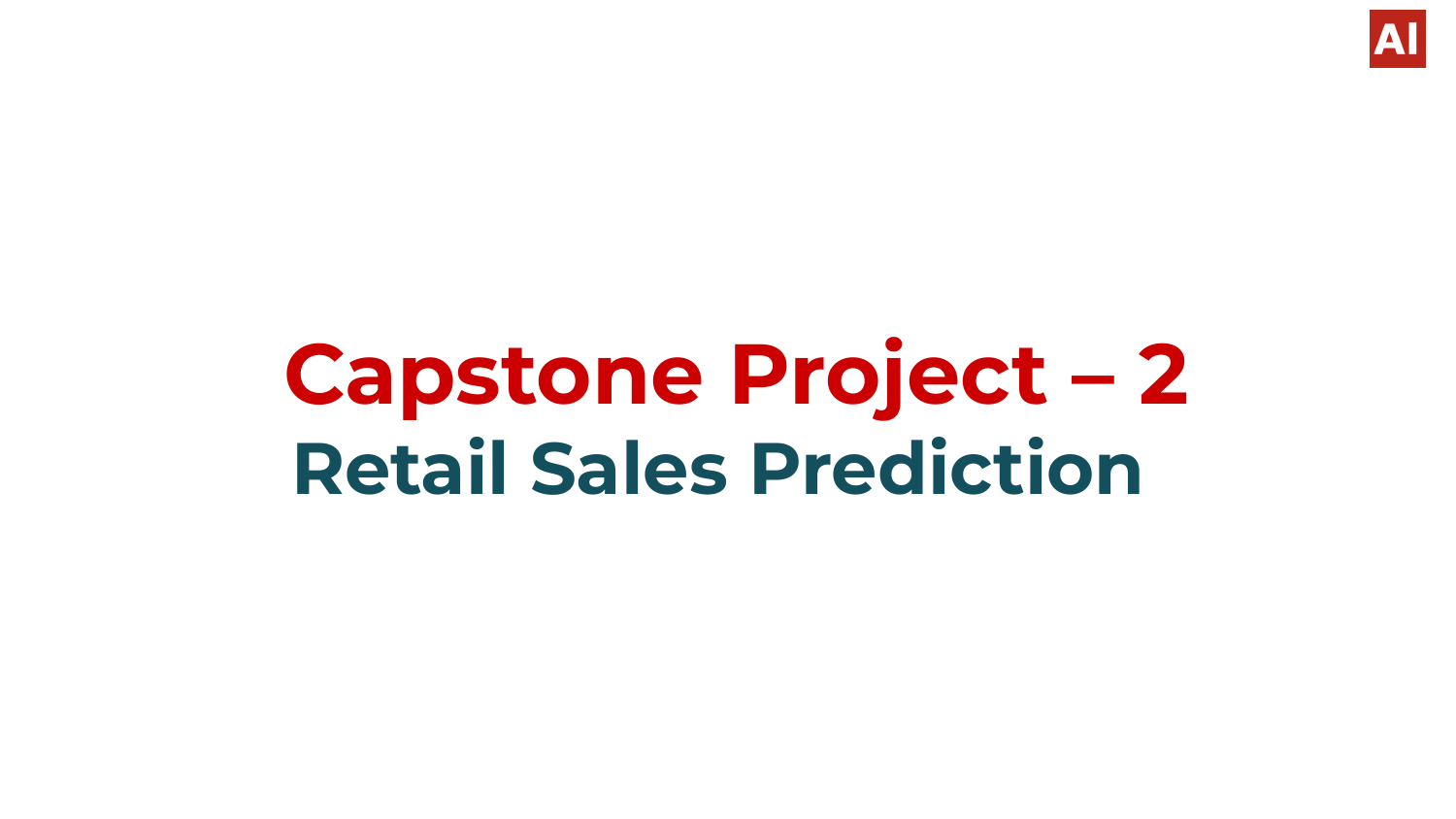

# Capstone Project – 2
Retail Sales Prediction